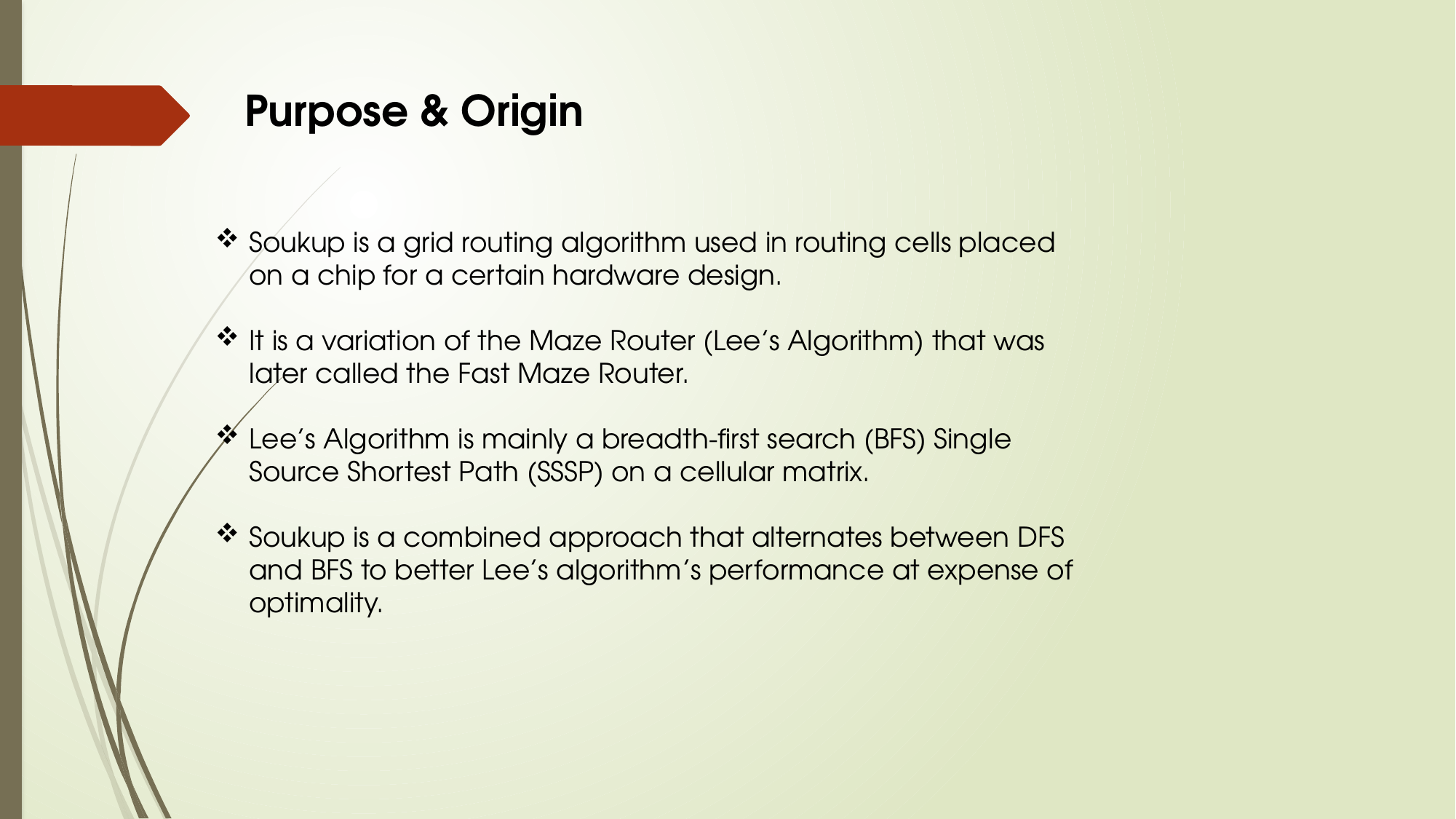

Purpose & Origin
Soukup is a grid routing algorithm used in routing cells placed on a chip for a certain hardware design.

It is a variation of the Maze Router (Lee’s Algorithm) that was later called the Fast Maze Router.

Lee’s Algorithm is mainly a breadth-first search (BFS) Single Source Shortest Path (SSSP) on a cellular matrix.

Soukup is a combined approach that alternates between DFS and BFS to better Lee’s algorithm’s performance at expense of optimality.